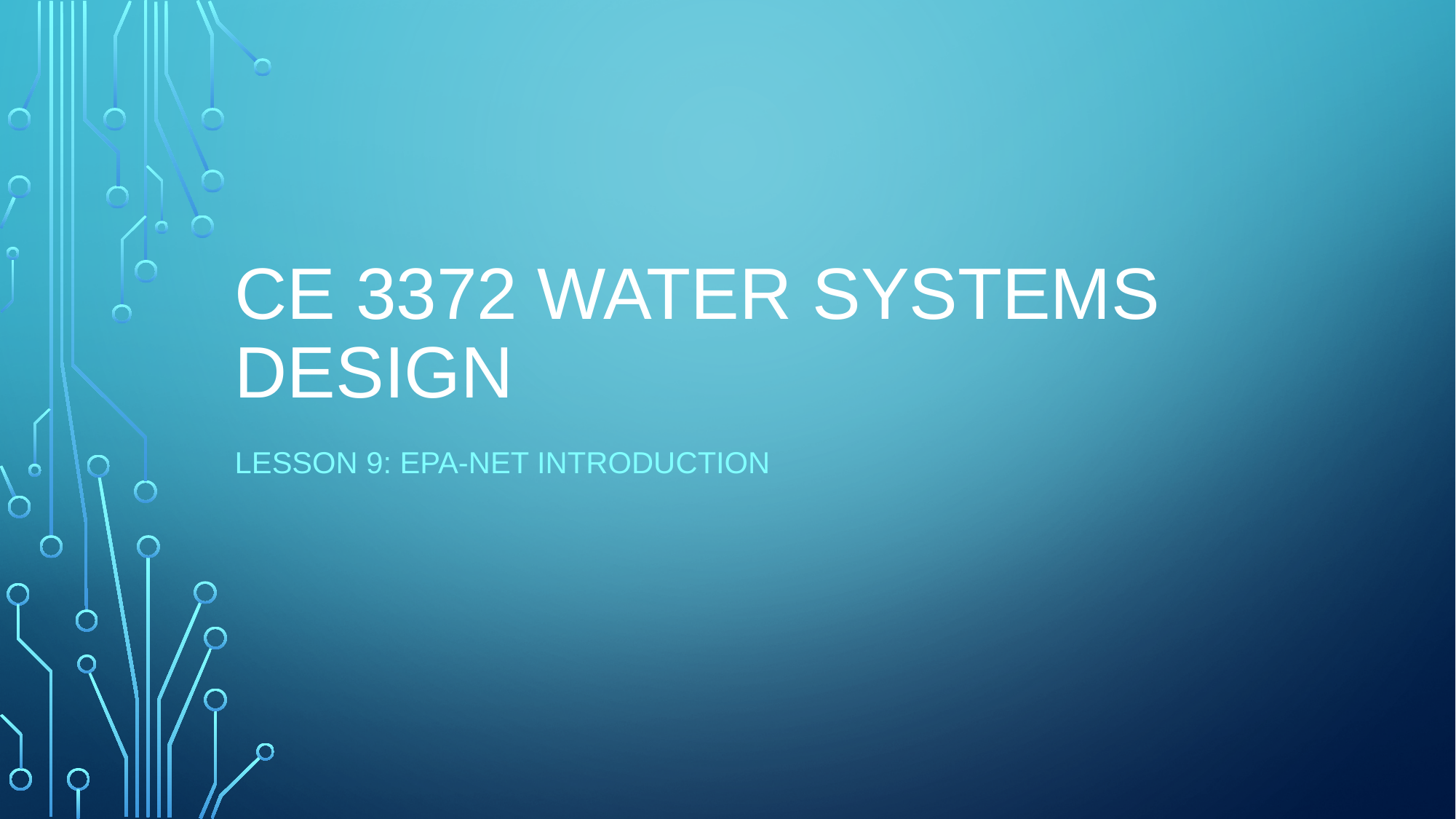

# CE 3372 Water Systems Design
Lesson 9: EPA-NET Introduction